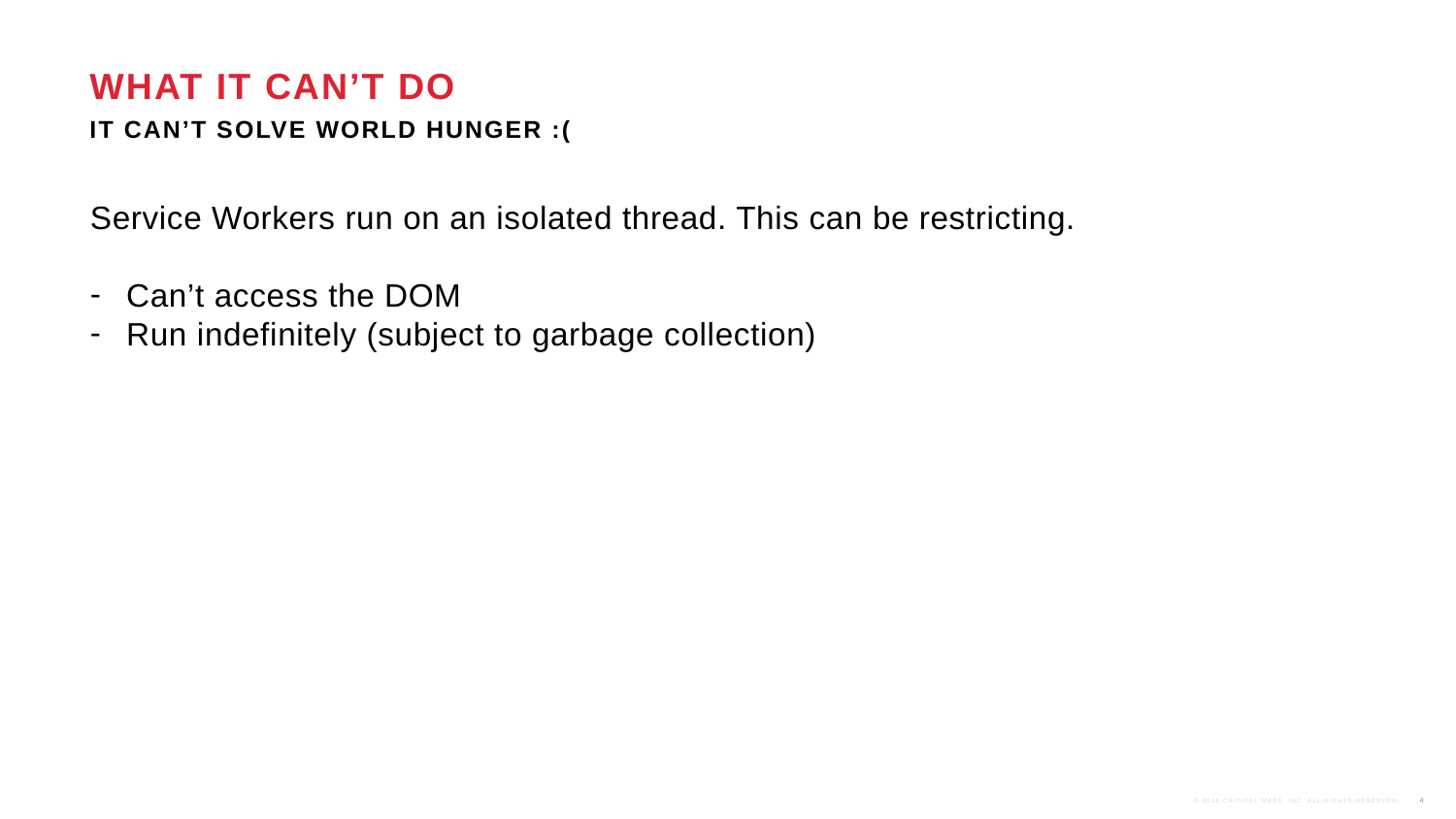

# What it can’t do
It can’t solve world hunger :(
Service Workers run on an isolated thread. This can be restricting.

Can’t access the DOM
Run indefinitely (subject to garbage collection)
4